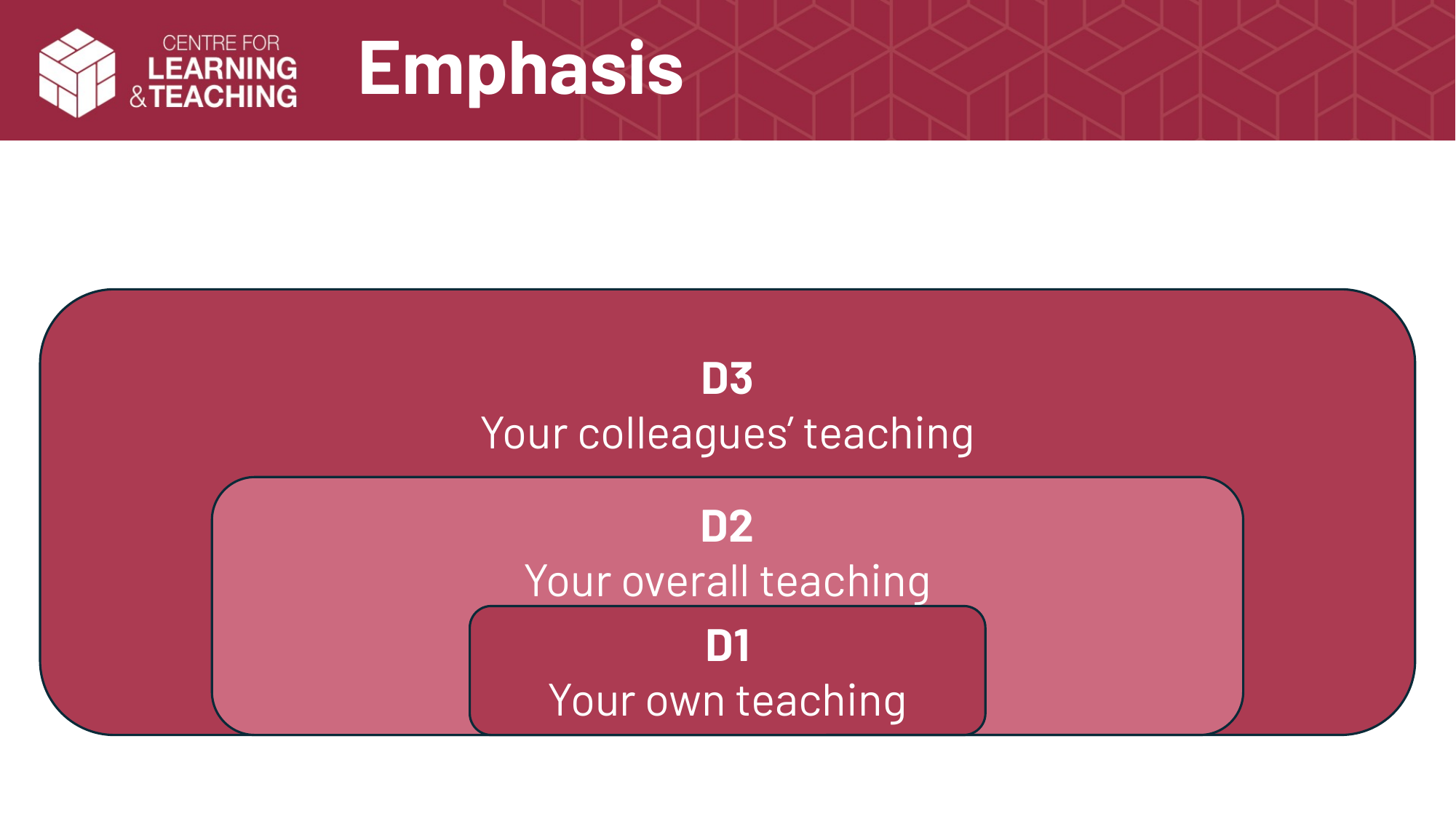

# Emphasis
D3
Your colleagues’ teaching

D2
Your overall teaching

D1
Your own teaching